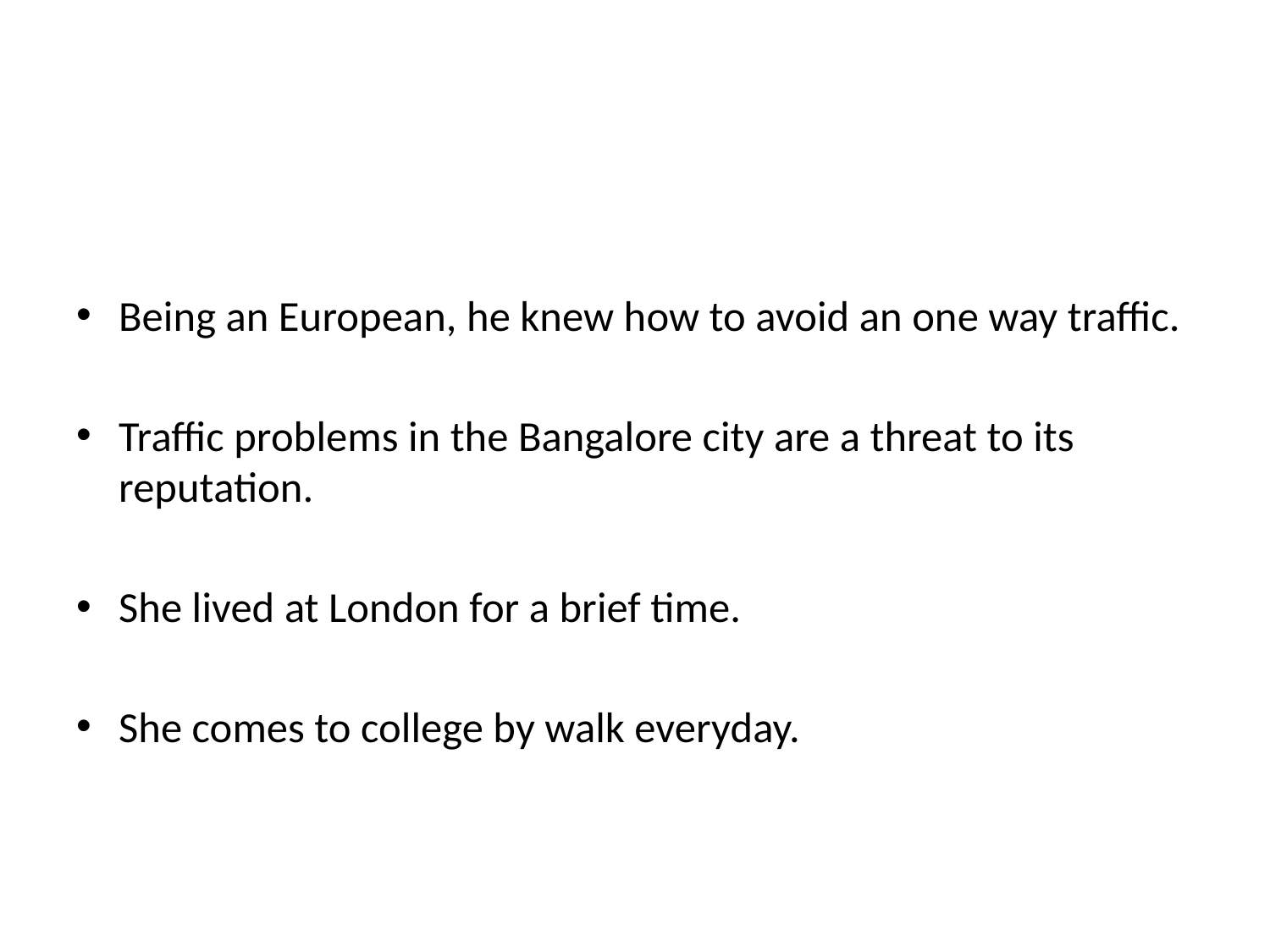

Being an European, he knew how to avoid an one way traffic.

Traffic problems in the Bangalore city are a threat to its reputation.

She lived at London for a brief time.

She comes to college by walk everyday.